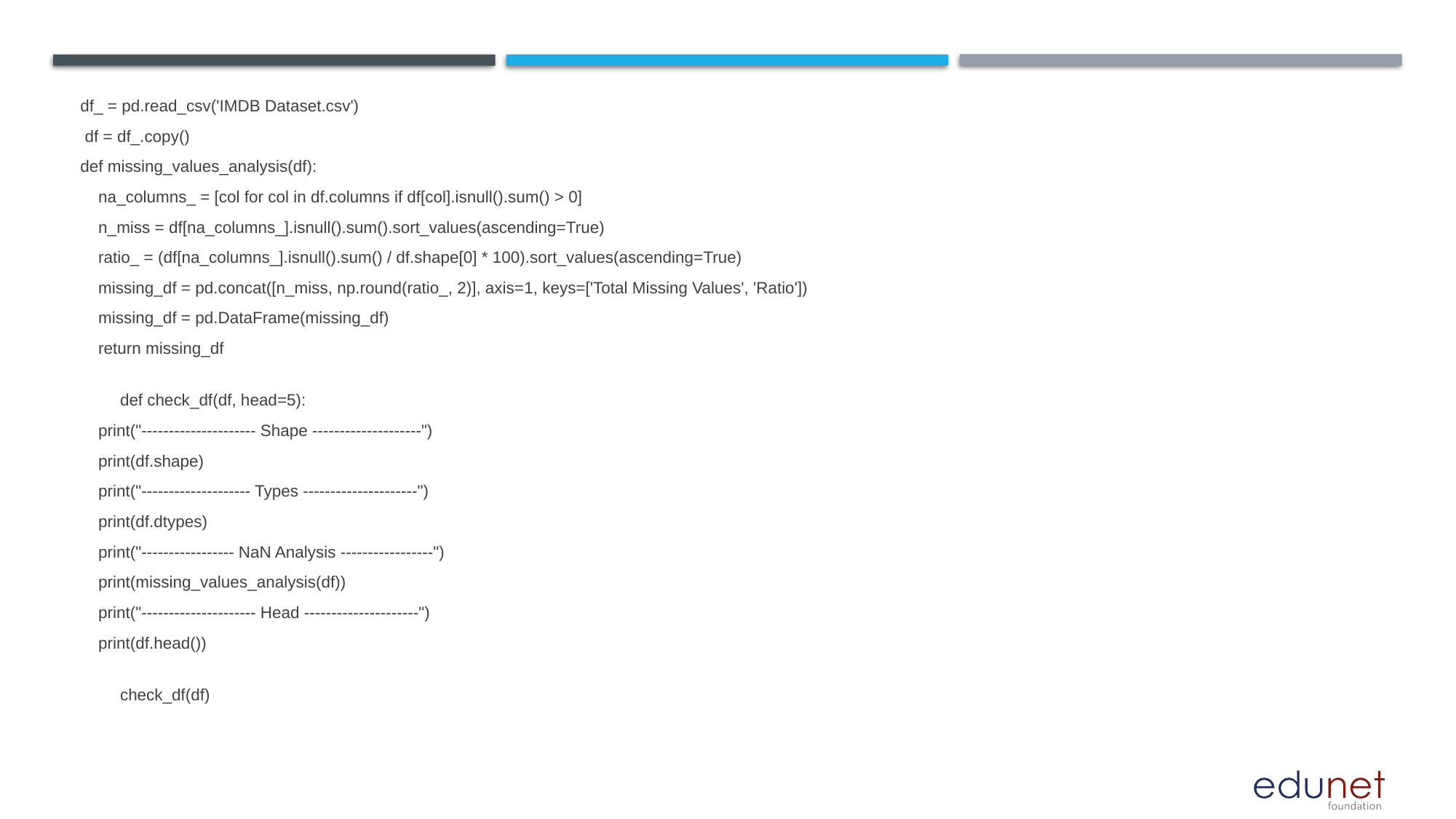

df_ = pd.read_csv('IMDB Dataset.csv')
 df = df_.copy()
def missing_values_analysis(df):
    na_columns_ = [col for col in df.columns if df[col].isnull().sum() > 0]
    n_miss = df[na_columns_].isnull().sum().sort_values(ascending=True)
    ratio_ = (df[na_columns_].isnull().sum() / df.shape[0] * 100).sort_values(ascending=True)
    missing_df = pd.concat([n_miss, np.round(ratio_, 2)], axis=1, keys=['Total Missing Values', 'Ratio'])
    missing_df = pd.DataFrame(missing_df)
    return missing_df
def check_df(df, head=5):
    print("--------------------- Shape --------------------")
    print(df.shape)
    print("-------------------- Types ---------------------")
    print(df.dtypes)
    print("----------------- NaN Analysis -----------------")
    print(missing_values_analysis(df))
    print("--------------------- Head ---------------------")
    print(df.head())
check_df(df)